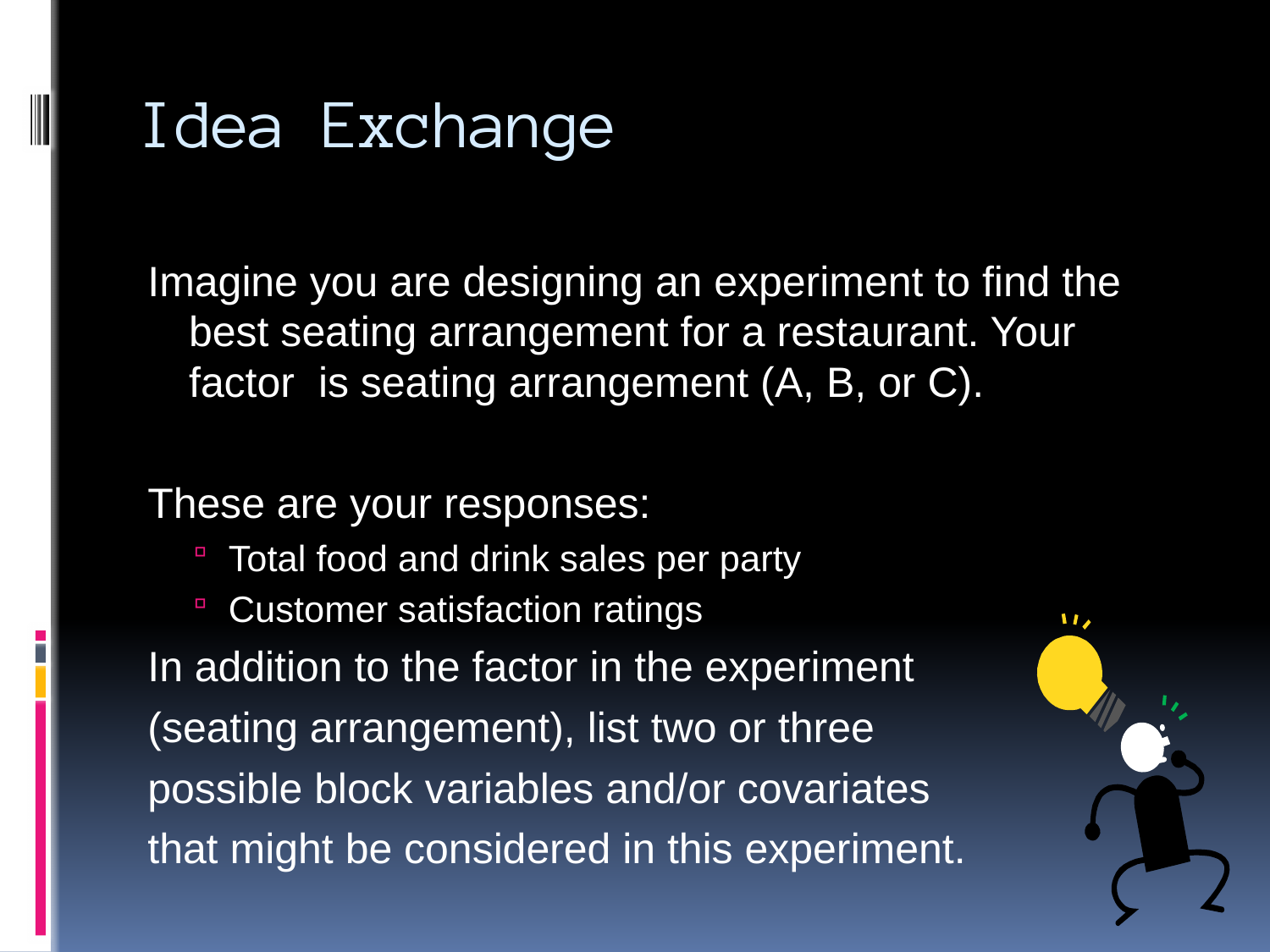

# Idea Exchange
Imagine you are designing an experiment to find the best seating arrangement for a restaurant. Your factor  is seating arrangement (A, B, or C).

These are your responses:
Total food and drink sales per party
Customer satisfaction ratings
In addition to the factor in the experiment
(seating arrangement), list two or three
possible block variables and/or covariates
that might be considered in this experiment.